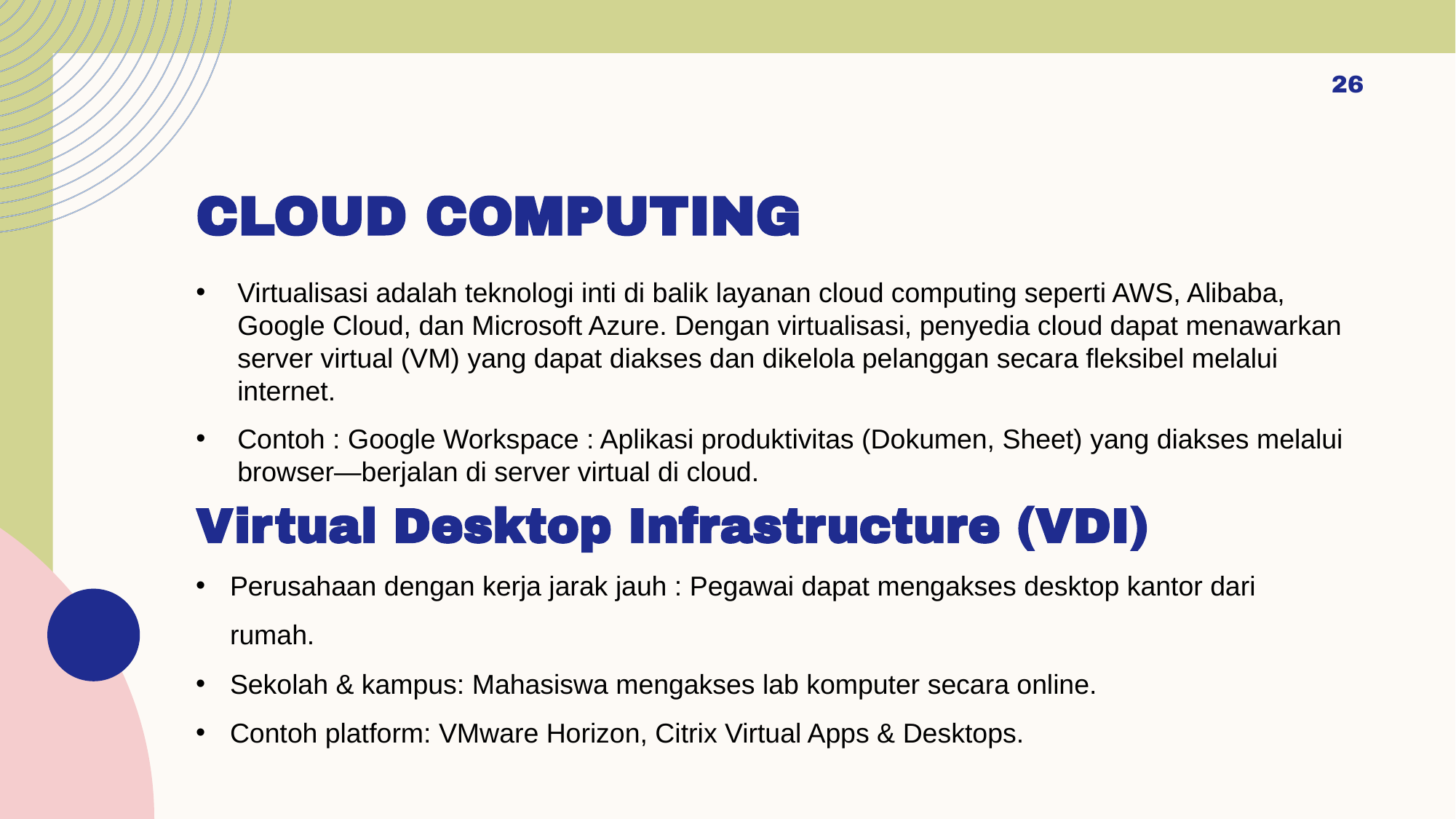

26
# Cloud Computing
Virtualisasi adalah teknologi inti di balik layanan cloud computing seperti AWS, Alibaba, Google Cloud, dan Microsoft Azure. Dengan virtualisasi, penyedia cloud dapat menawarkan server virtual (VM) yang dapat diakses dan dikelola pelanggan secara fleksibel melalui internet.
Contoh : Google Workspace : Aplikasi produktivitas (Dokumen, Sheet) yang diakses melalui browser—berjalan di server virtual di cloud.
Virtual Desktop Infrastructure (VDI)
Perusahaan dengan kerja jarak jauh : Pegawai dapat mengakses desktop kantor dari rumah.
Sekolah & kampus: Mahasiswa mengakses lab komputer secara online.
Contoh platform: VMware Horizon, Citrix Virtual Apps & Desktops.